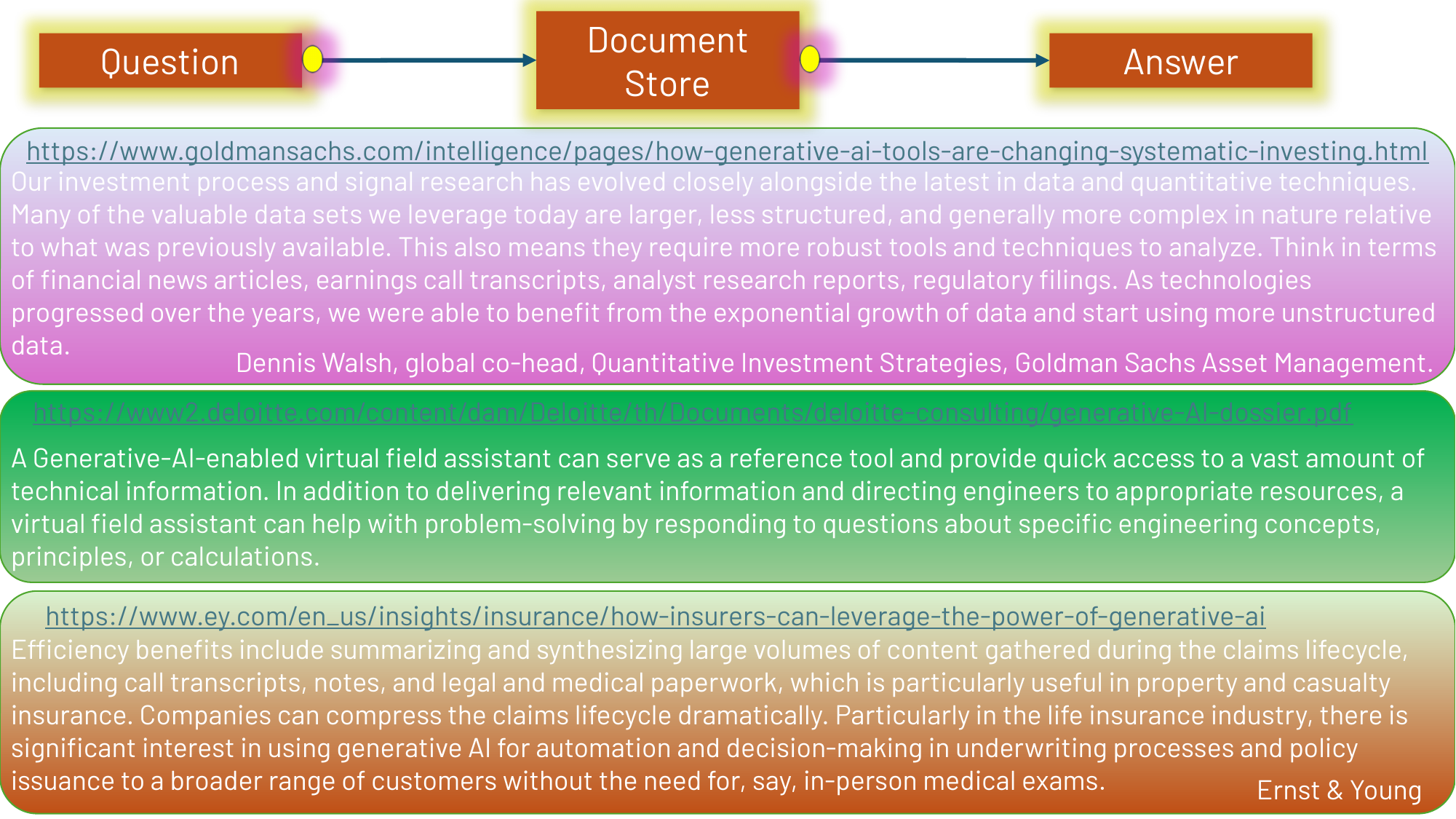

Document
Store
Question
Answer

https://www.goldmansachs.com/intelligence/pages/how-generative-ai-tools-are-changing-systematic-investing.html
Our investment process and signal research has evolved closely alongside the latest in data and quantitative techniques. Many of the valuable data sets we leverage today are larger, less structured, and generally more complex in nature relative to what was previously available. This also means they require more robust tools and techniques to analyze. Think in terms of financial news articles, earnings call transcripts, analyst research reports, regulatory filings. As technologies progressed over the years, we were able to benefit from the exponential growth of data and start using more unstructured data.
Dennis Walsh, global co-head, Quantitative Investment Strategies, Goldman Sachs Asset Management.
https://www2.deloitte.com/content/dam/Deloitte/th/Documents/deloitte-consulting/generative-AI-dossier.pdf

A Generative-AI-enabled virtual field assistant can serve as a reference tool and provide quick access to a vast amount of technical information. In addition to delivering relevant information and directing engineers to appropriate resources, a virtual field assistant can help with problem-solving by responding to questions about specific engineering concepts, principles, or calculations.

https://www.ey.com/en_us/insights/insurance/how-insurers-can-leverage-the-power-of-generative-ai
Efficiency benefits include summarizing and synthesizing large volumes of content gathered during the claims lifecycle, including call transcripts, notes, and legal and medical paperwork, which is particularly useful in property and casualty insurance. Companies can compress the claims lifecycle dramatically. Particularly in the life insurance industry, there is significant interest in using generative AI for automation and decision-making in underwriting processes and policy issuance to a broader range of customers without the need for, say, in-person medical exams.
Ernst & Young